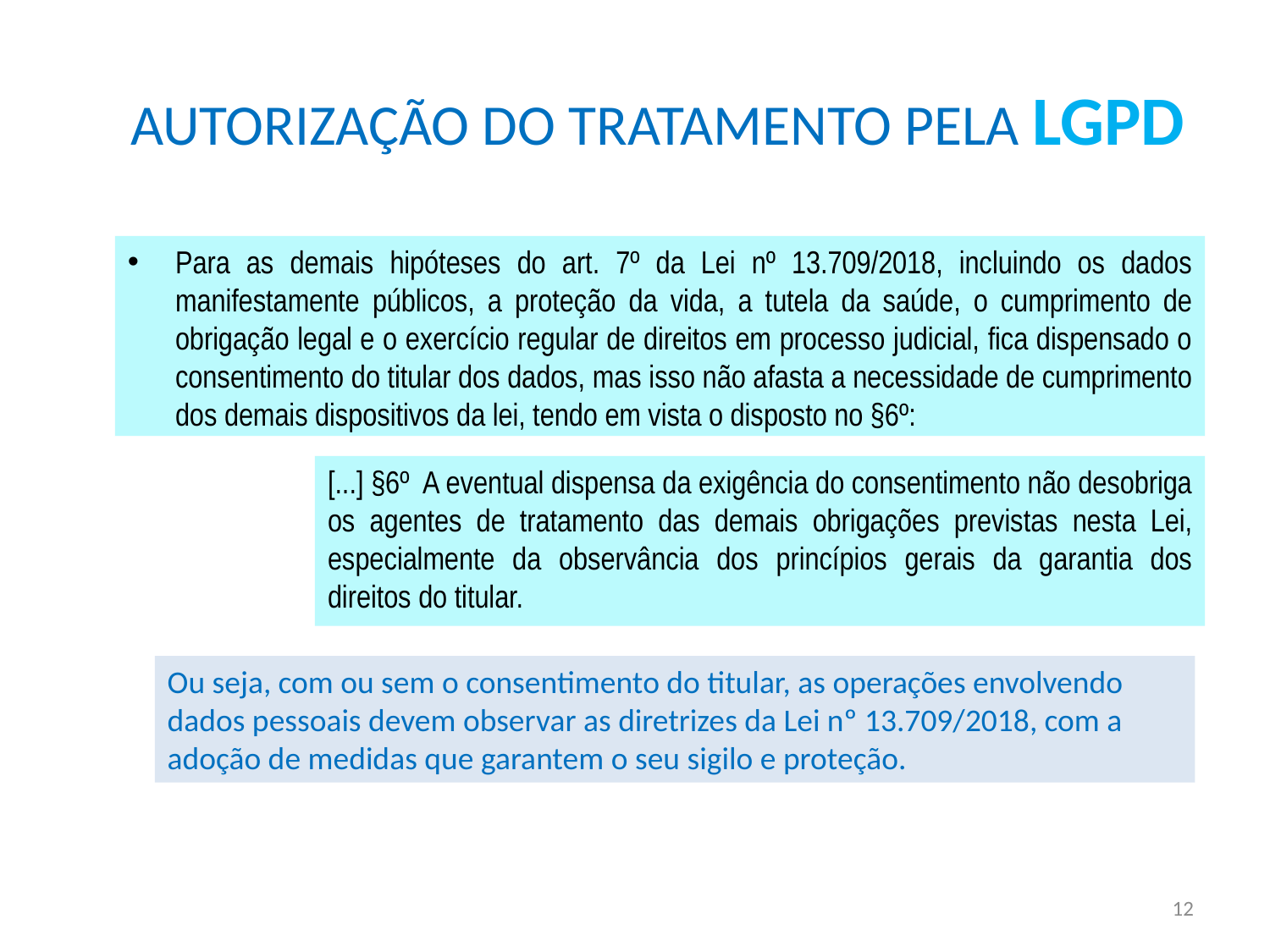

# AUTORIZAÇÃO DO TRATAMENTO PELA LGPD
Para as demais hipóteses do art. 7º da Lei nº 13.709/2018, incluindo os dados manifestamente públicos, a proteção da vida, a tutela da saúde, o cumprimento de obrigação legal e o exercício regular de direitos em processo judicial, fica dispensado o consentimento do titular dos dados, mas isso não afasta a necessidade de cumprimento dos demais dispositivos da lei, tendo em vista o disposto no §6º:
[...] §6º  A eventual dispensa da exigência do consentimento não desobriga os agentes de tratamento das demais obrigações previstas nesta Lei, especialmente da observância dos princípios gerais da garantia dos direitos do titular.
Ou seja, com ou sem o consentimento do titular, as operações envolvendo dados pessoais devem observar as diretrizes da Lei nº 13.709/2018, com a adoção de medidas que garantem o seu sigilo e proteção.
12